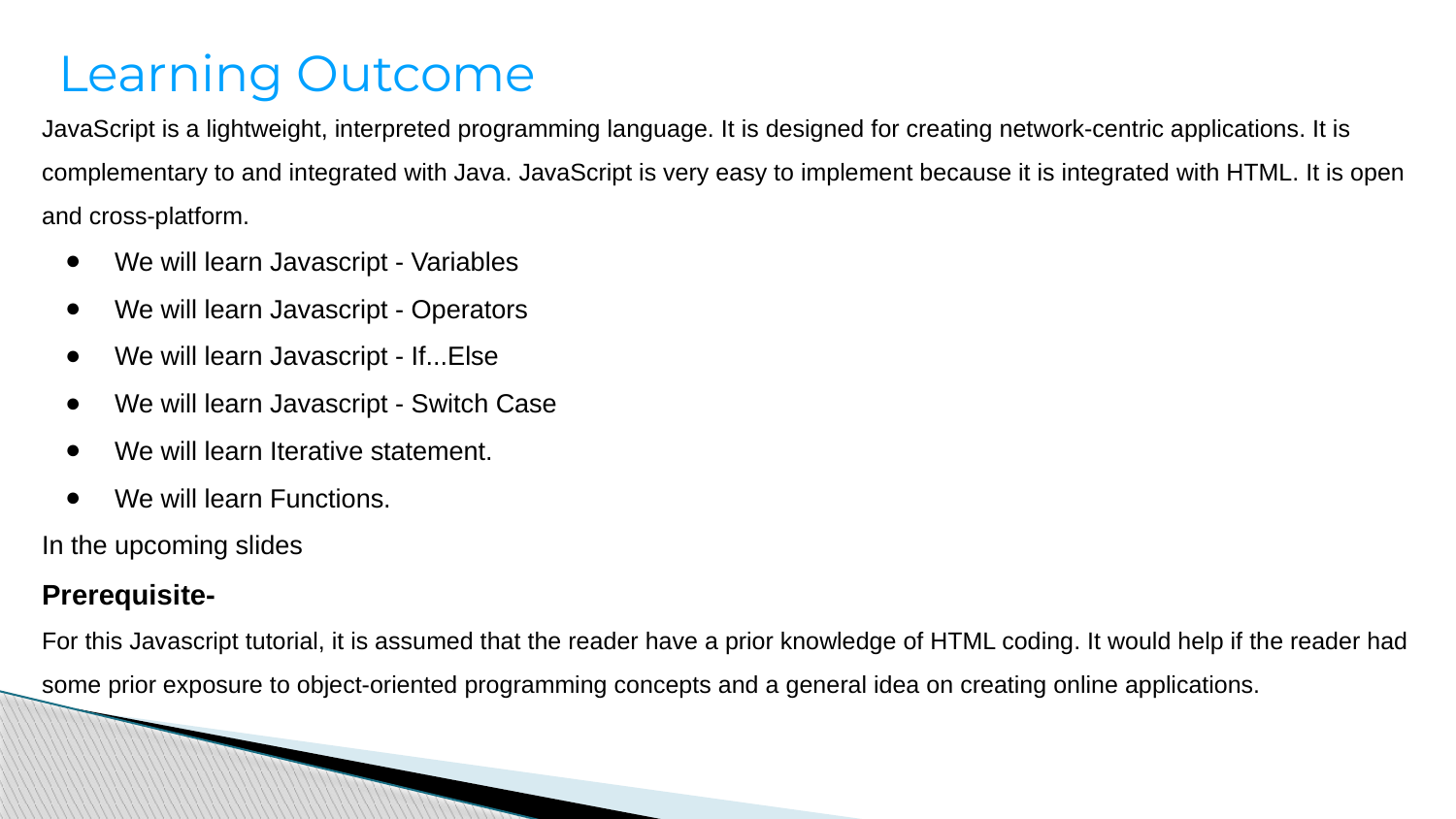

Learning Outcome
JavaScript is a lightweight, interpreted programming language. It is designed for creating network-centric applications. It is complementary to and integrated with Java. JavaScript is very easy to implement because it is integrated with HTML. It is open and cross-platform.
We will learn Javascript - Variables
We will learn Javascript - Operators
We will learn Javascript - If...Else
We will learn Javascript - Switch Case
We will learn Iterative statement.
We will learn Functions.
In the upcoming slides
Prerequisite-
For this Javascript tutorial, it is assumed that the reader have a prior knowledge of HTML coding. It would help if the reader had some prior exposure to object-oriented programming concepts and a general idea on creating online applications.